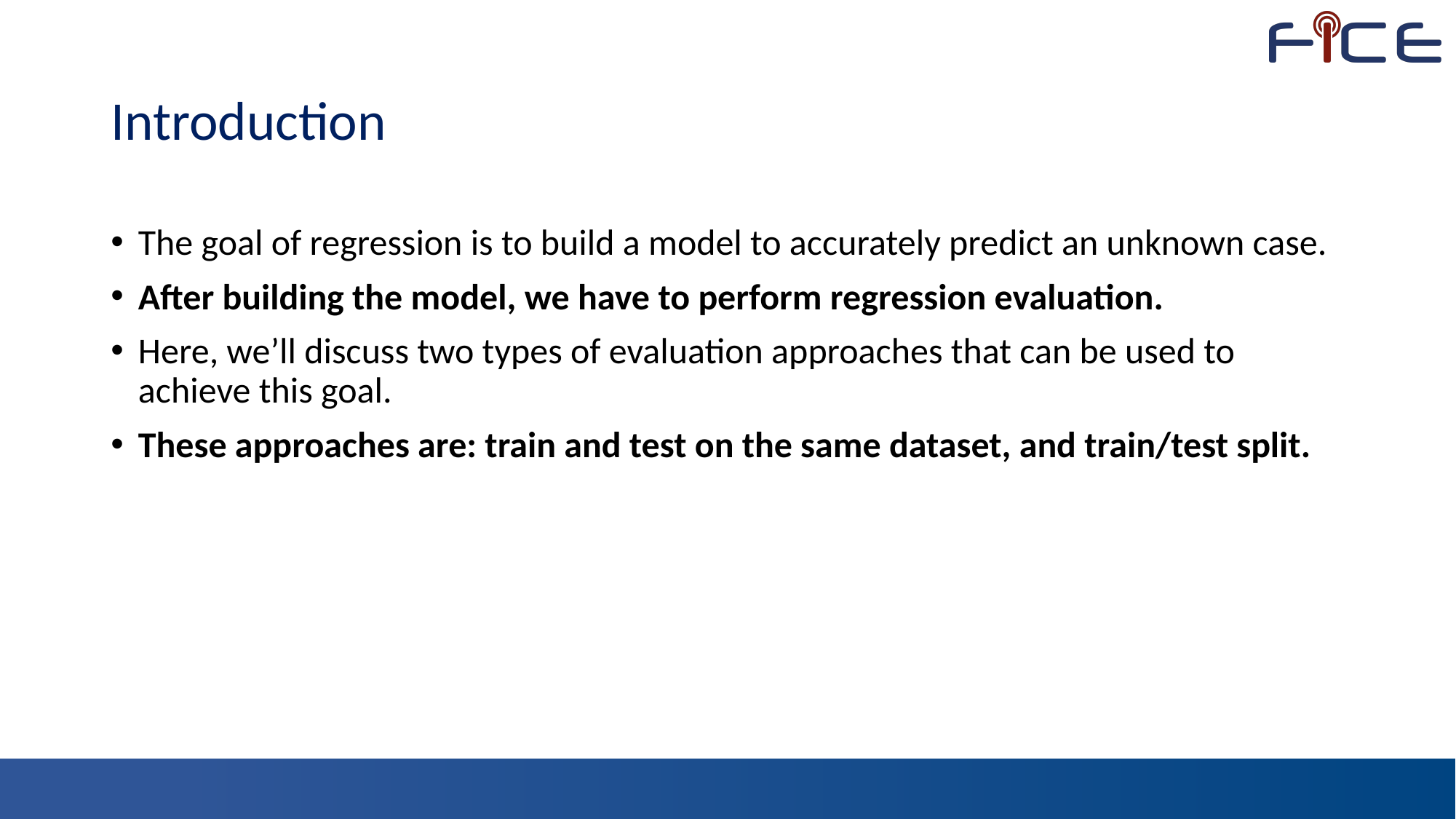

# Introduction
The goal of regression is to build a model to accurately predict an unknown case.
After building the model, we have to perform regression evaluation.
Here, we’ll discuss two types of evaluation approaches that can be used to achieve this goal.
These approaches are: train and test on the same dataset, and train/test split.